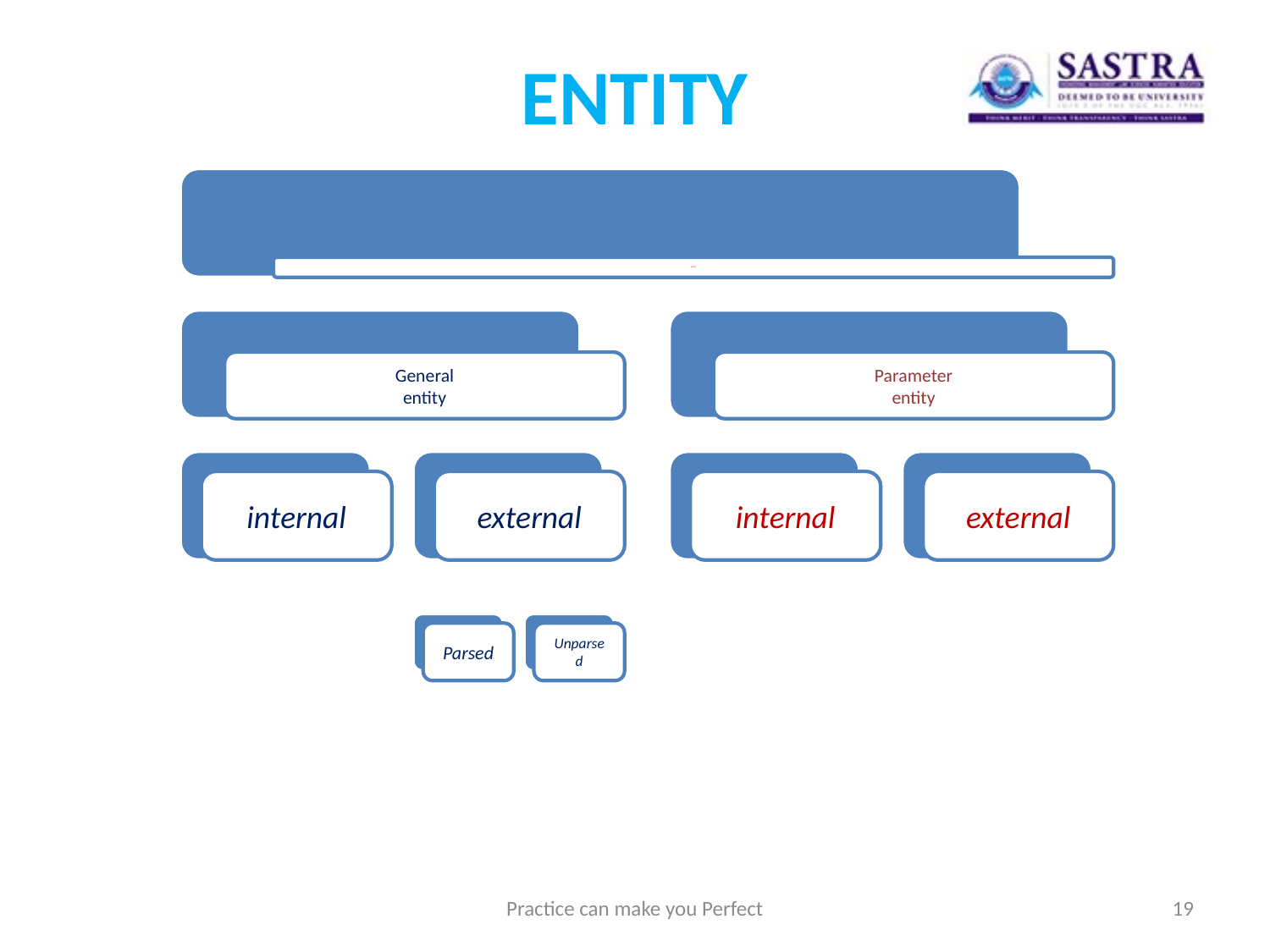

# ENTITY
ENTITY
General
entity
internal
external
Parameter
entity
Parsed
Unparsed
external
internal
Practice can make you Perfect
19